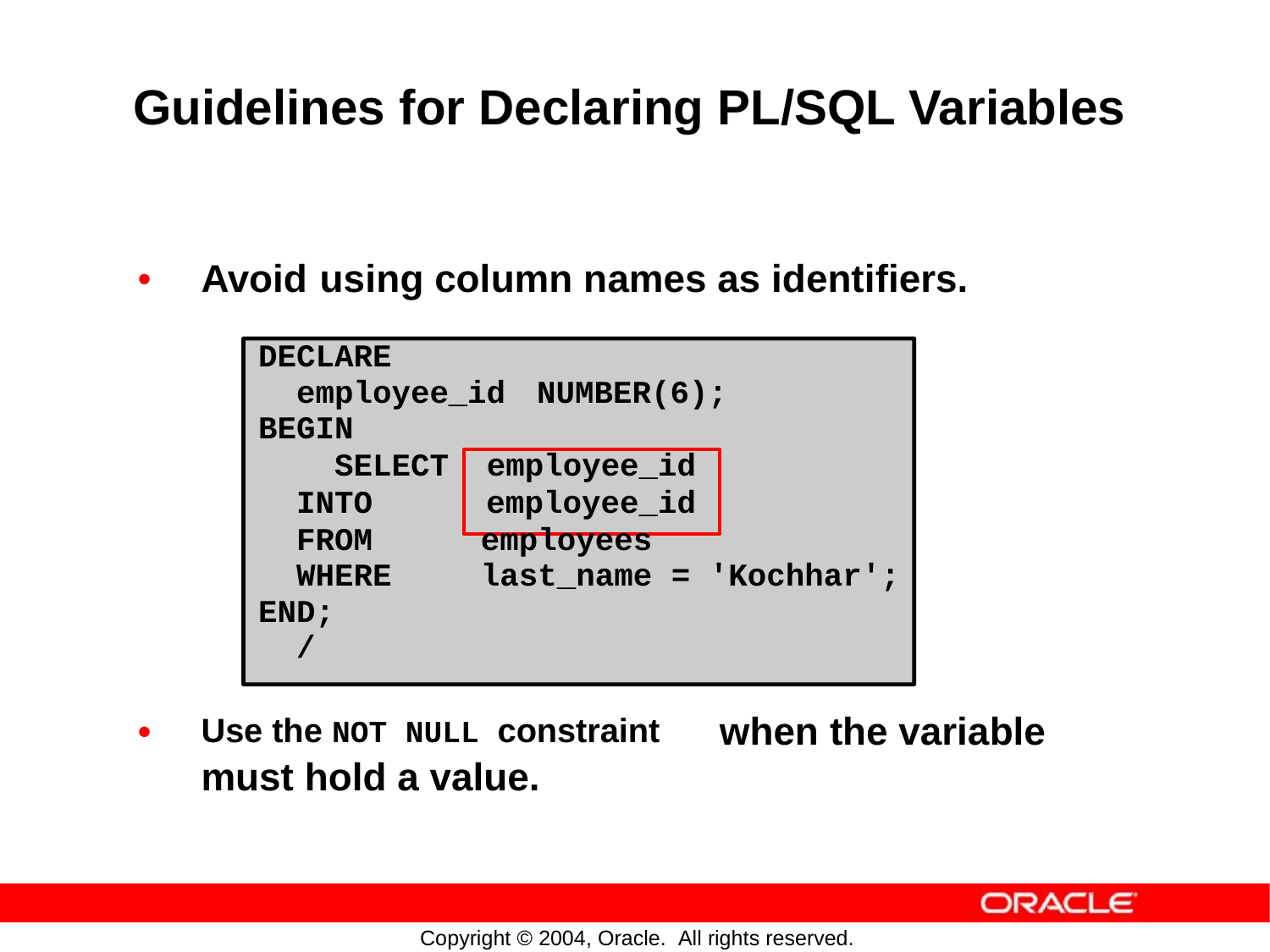

Guidelines for Declaring
PL/SQL Variables
•
Avoid
using
column
names
as
identifiers.

DECLARE
employee_id NUMBER(6); BEGIN
SELECT employee_id INTO     employee_id FROM     employees
WHERE    last_name = 'Kochhar'; END;
/

•
Use the NOT NULL constraint
must hold a value.
when the variable

Copyright © 2004, Oracle.  All rights reserved.